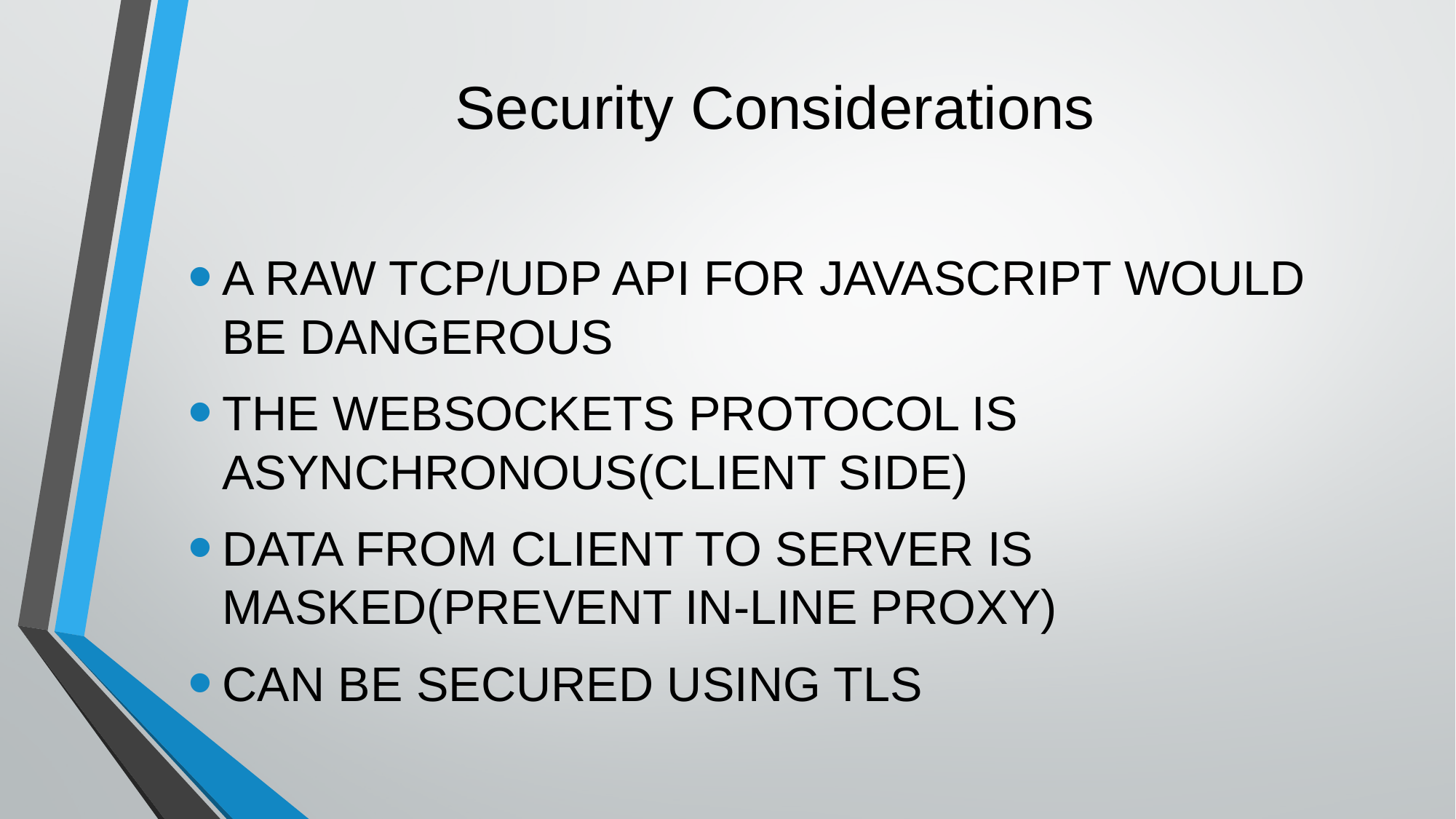

# Security Considerations
A RAW TCP/UDP API FOR JAVASCRIPT WOULD BE DANGEROUS
THE WEBSOCKETS PROTOCOL IS ASYNCHRONOUS(CLIENT SIDE)
DATA FROM CLIENT TO SERVER IS MASKED(PREVENT IN-LINE PROXY)
CAN BE SECURED USING TLS